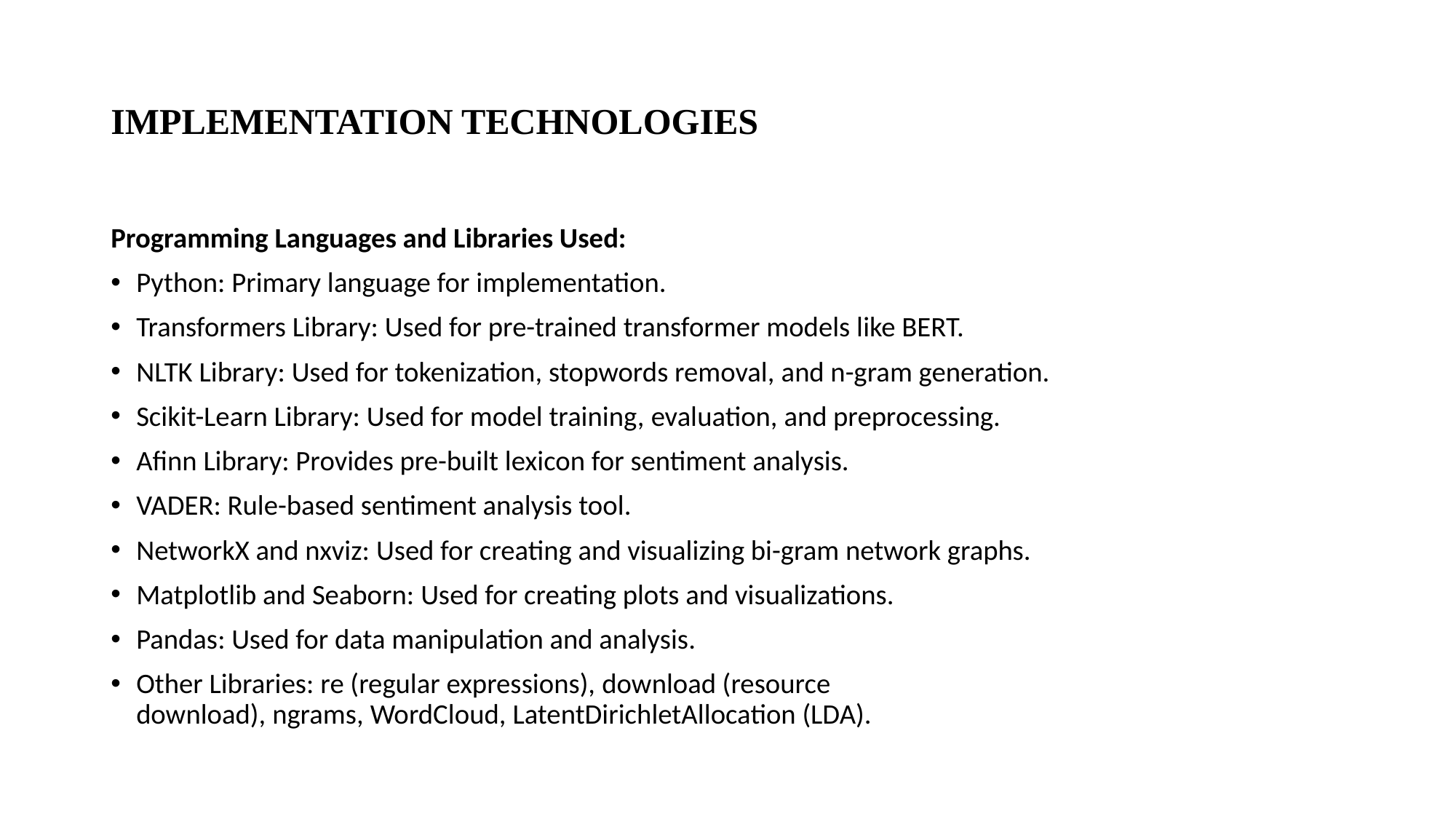

# IMPLEMENTATION TECHNOLOGIES
Programming Languages and Libraries Used:
Python: Primary language for implementation.
Transformers Library: Used for pre-trained transformer models like BERT.
NLTK Library: Used for tokenization, stopwords removal, and n-gram generation.
Scikit-Learn Library: Used for model training, evaluation, and preprocessing.
Afinn Library: Provides pre-built lexicon for sentiment analysis.
VADER: Rule-based sentiment analysis tool.
NetworkX and nxviz: Used for creating and visualizing bi-gram network graphs.
Matplotlib and Seaborn: Used for creating plots and visualizations.
Pandas: Used for data manipulation and analysis.
Other Libraries: re (regular expressions), download (resource download), ngrams, WordCloud, LatentDirichletAllocation (LDA).